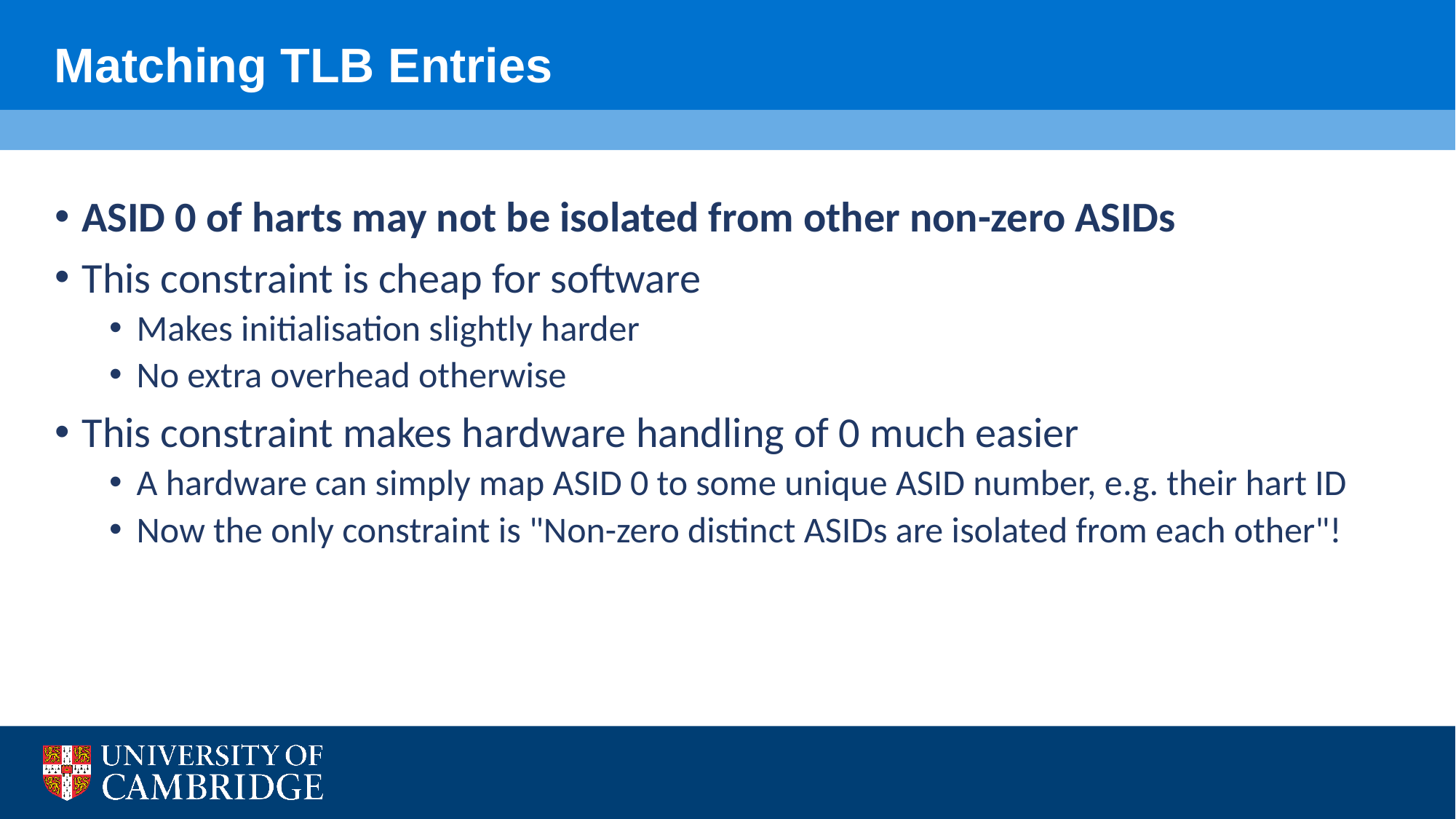

# Matching TLB Entries
ASID 0 of harts may not be isolated from other non-zero ASIDs
This constraint is cheap for software
Makes initialisation slightly harder
No extra overhead otherwise
This constraint makes hardware handling of 0 much easier
A hardware can simply map ASID 0 to some unique ASID number, e.g. their hart ID
Now the only constraint is "Non-zero distinct ASIDs are isolated from each other"!